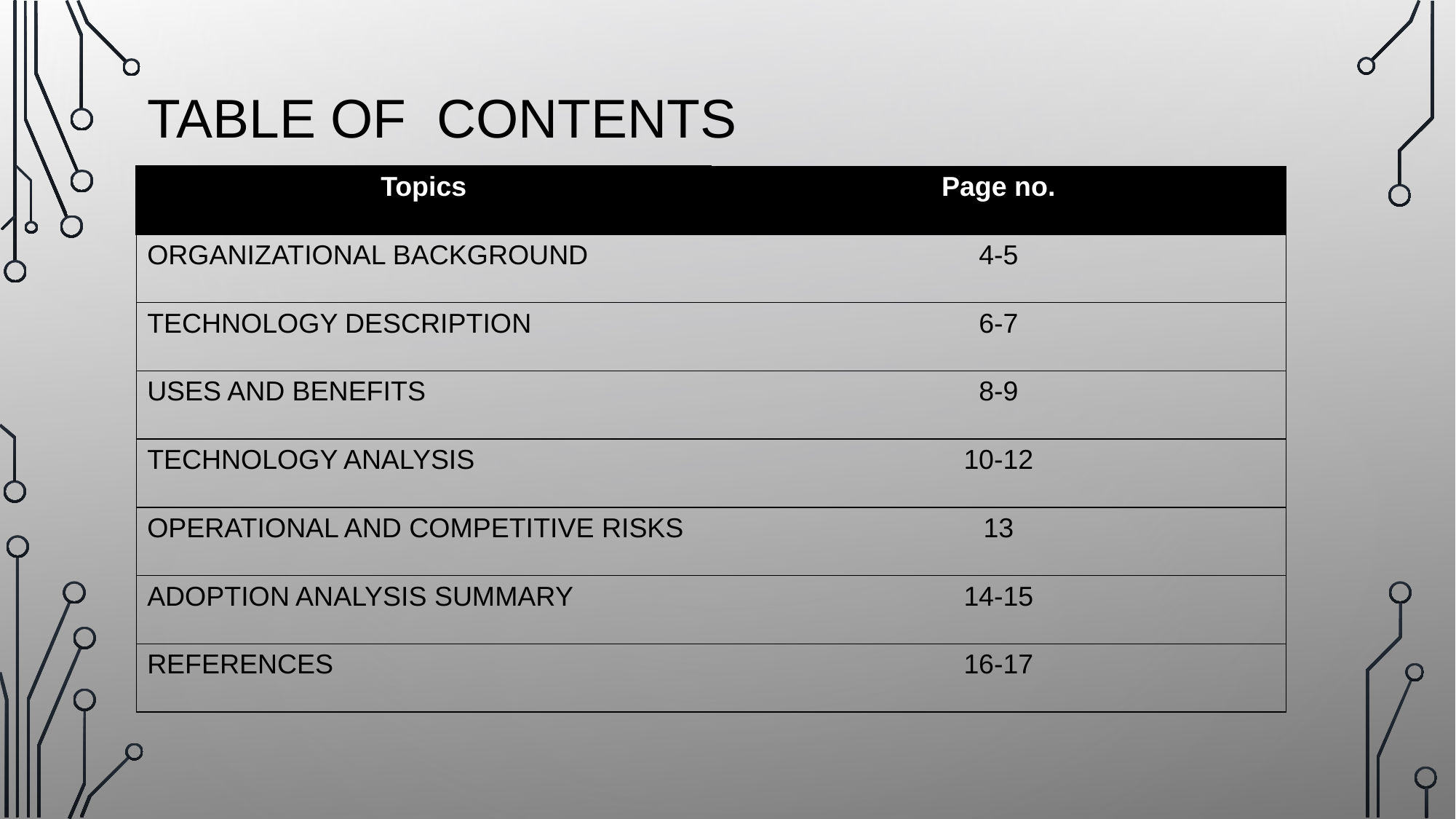

# TABLE OF  CONTENTS
| Topics | Page no. |
| --- | --- |
| ORGANIZATIONAL BACKGROUND | 4-5 |
| TECHNOLOGY DESCRIPTION | 6-7 |
| USES AND BENEFITS | 8-9 |
| TECHNOLOGY ANALYSIS | 10-12 |
| OPERATIONAL AND COMPETITIVE RISKS | 13 |
| ADOPTION ANALYSIS SUMMARY | 14-15 |
| REFERENCES | 16-17 |